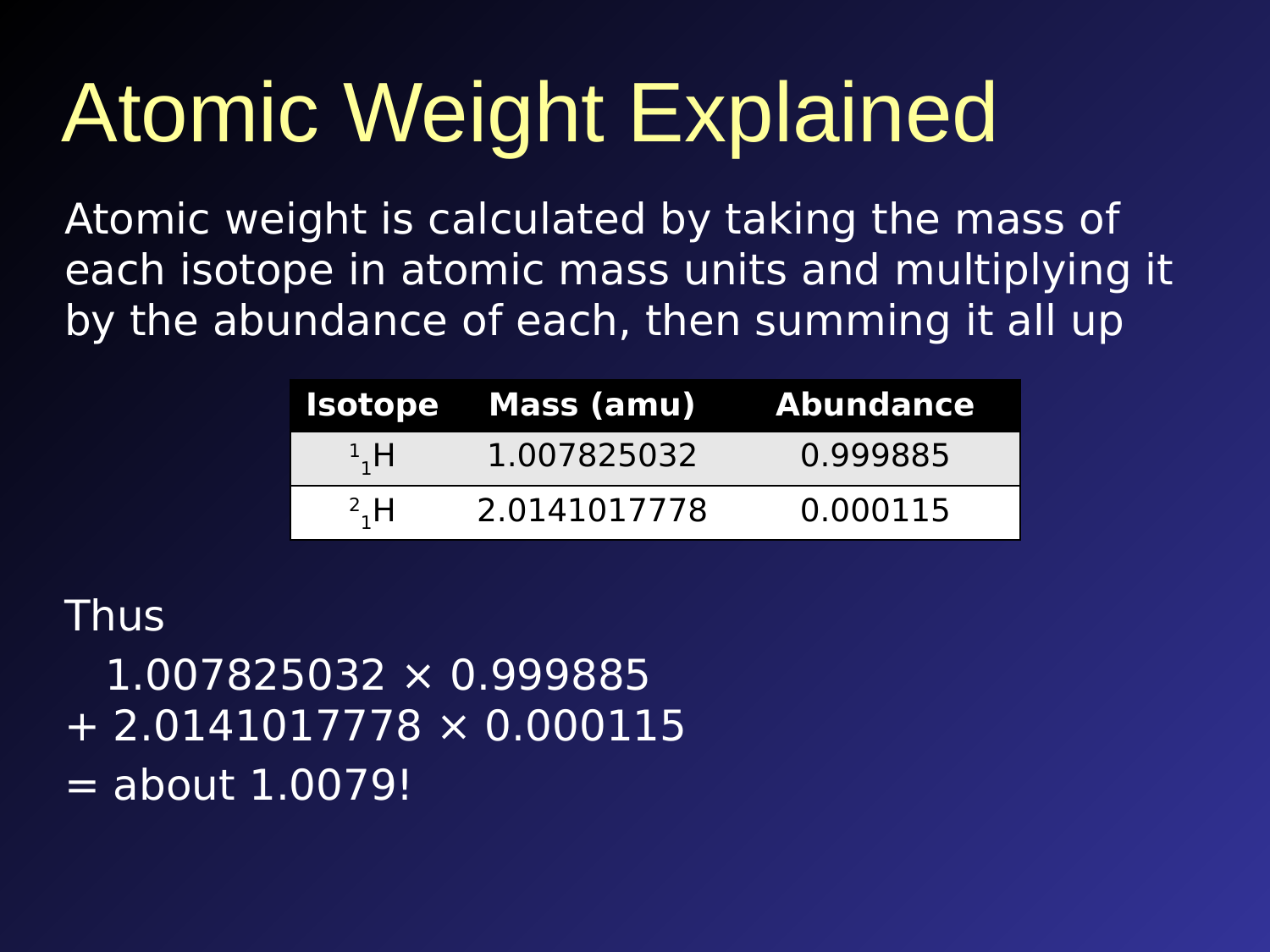

# Atomic Weight Explained
Atomic weight is calculated by taking the mass of each isotope in atomic mass units and multiplying it by the abundance of each, then summing it all up

Thus
   1.007825032 × 0.999885
+ 2.0141017778 × 0.000115
= about 1.0079!

| Isotope | Mass (amu) | Abundance |
| --- | --- | --- |
| 11H | 1.007825032 | 0.999885 |
| 21H | 2.0141017778 | 0.000115 |